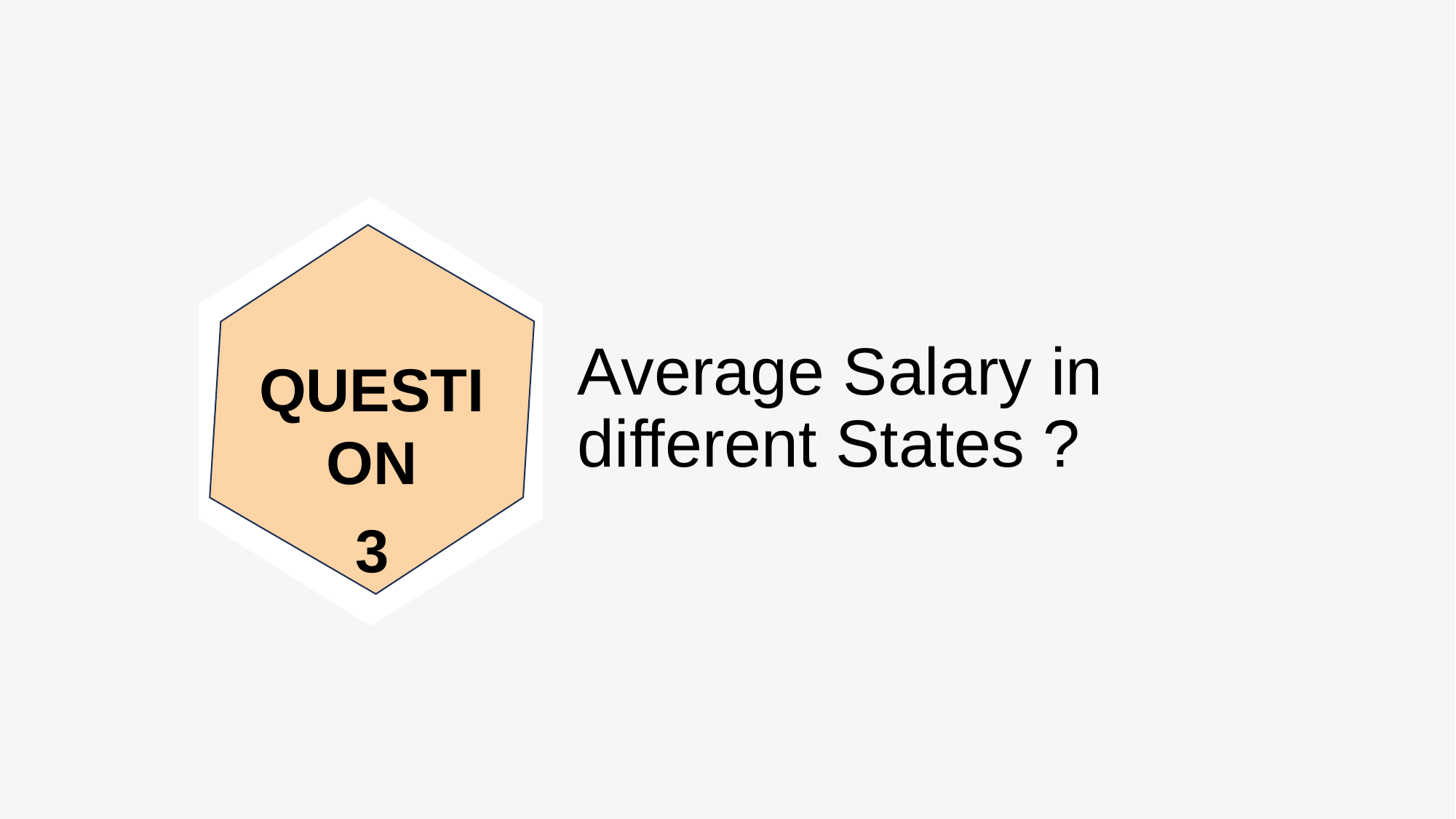

# Average Salary in different States ?

Question
3